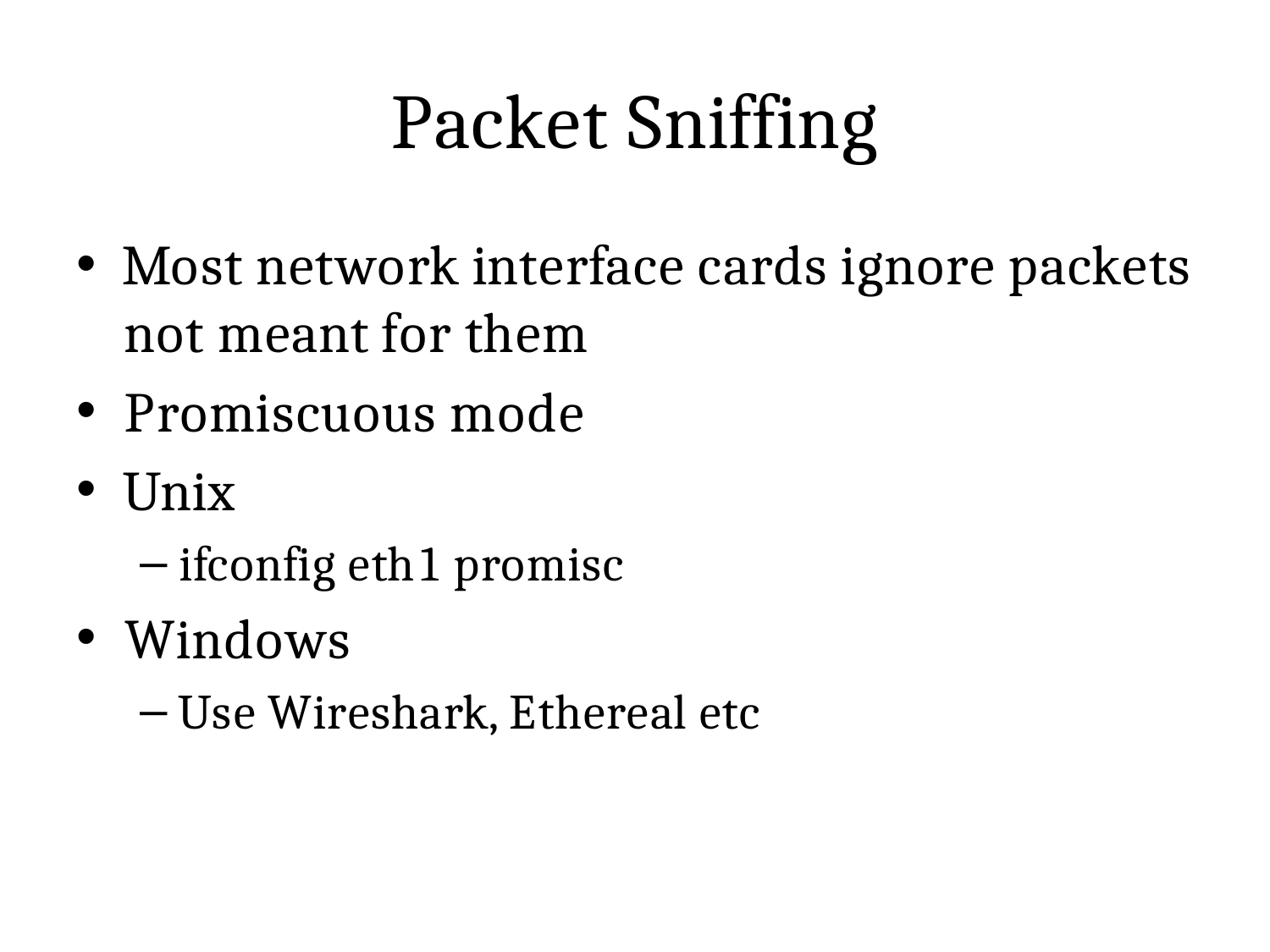

# Packet Sniffing
Most network interface cards ignore packets not meant for them
Promiscuous mode
Unix
ifconfig eth1 promisc
Windows
Use Wireshark, Ethereal etc